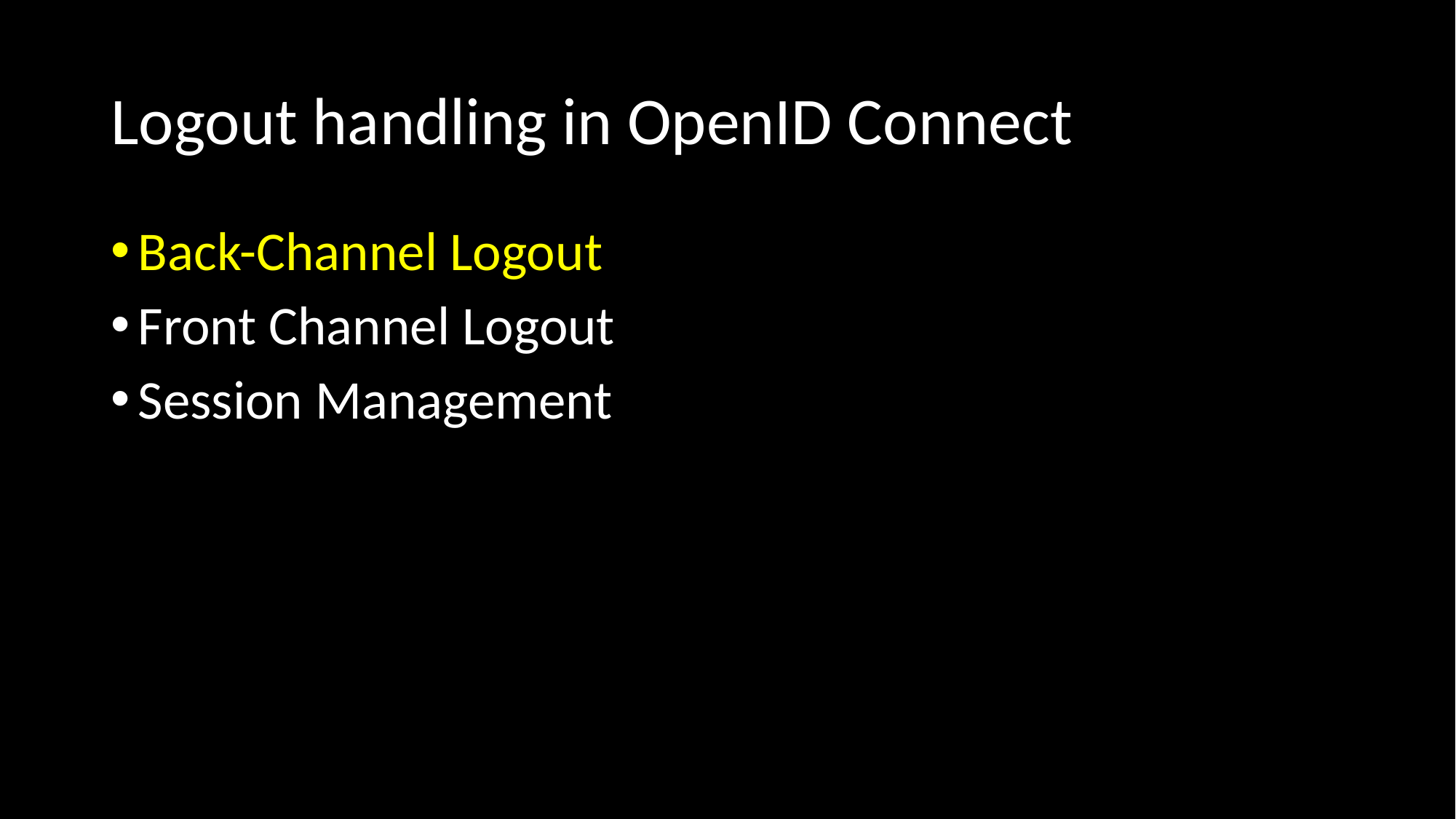

# Logout handling in OpenID Connect
Back-Channel Logout
Front Channel Logout
Session Management